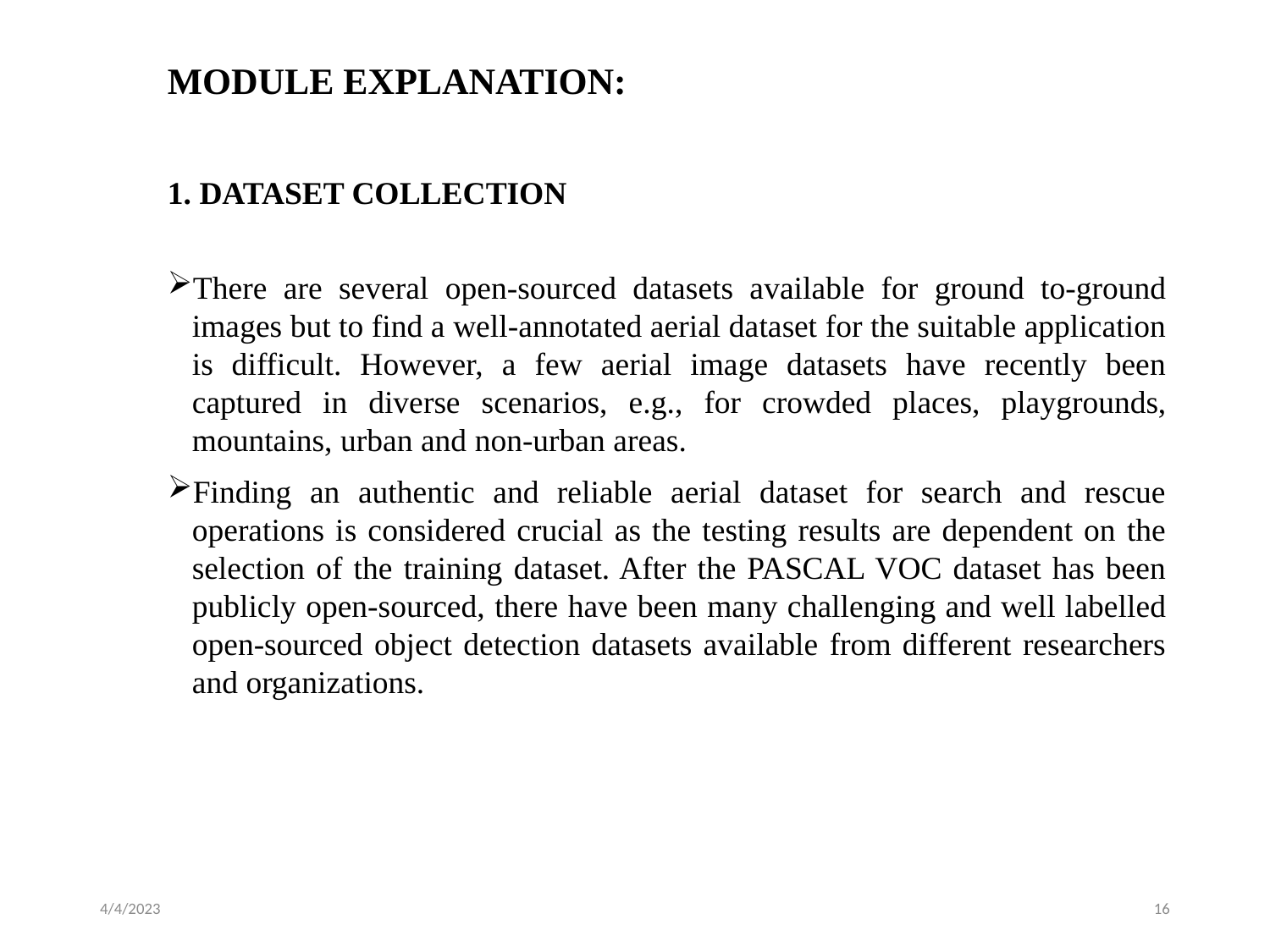

MODULE EXPLANATION:

1. DATASET COLLECTION

There are several open-sourced datasets available for ground to-ground images but to find a well-annotated aerial dataset for the suitable application is difficult. However, a few aerial image datasets have recently been captured in diverse scenarios, e.g., for crowded places, playgrounds, mountains, urban and non-urban areas.
Finding an authentic and reliable aerial dataset for search and rescue operations is considered crucial as the testing results are dependent on the selection of the training dataset. After the PASCAL VOC dataset has been publicly open-sourced, there have been many challenging and well labelled open-sourced object detection datasets available from different researchers and organizations.

4/4/2023
16